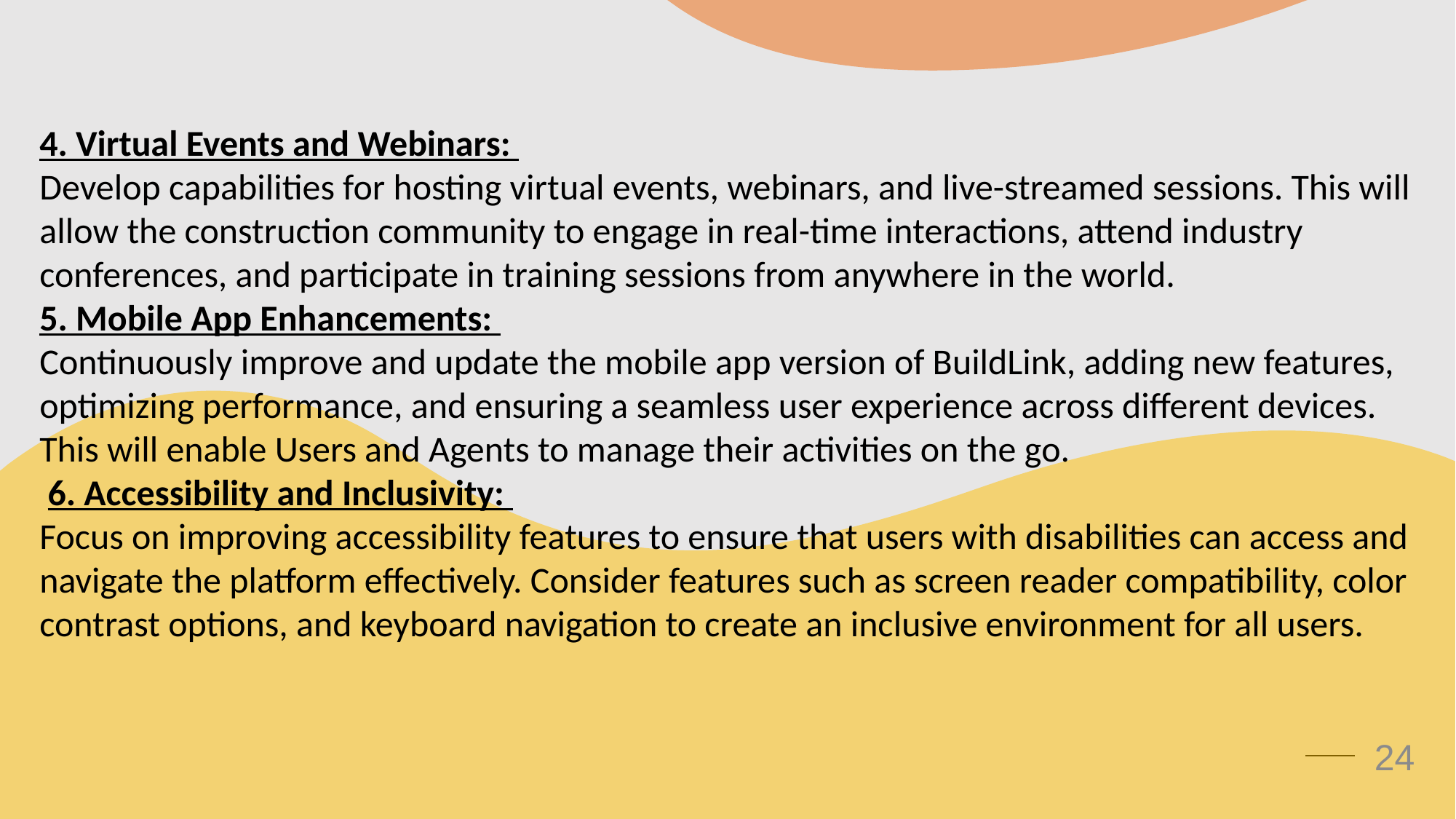

4. Virtual Events and Webinars:
Develop capabilities for hosting virtual events, webinars, and live-streamed sessions. This will allow the construction community to engage in real-time interactions, attend industry conferences, and participate in training sessions from anywhere in the world.
5. Mobile App Enhancements:
Continuously improve and update the mobile app version of BuildLink, adding new features, optimizing performance, and ensuring a seamless user experience across different devices. This will enable Users and Agents to manage their activities on the go.
 6. Accessibility and Inclusivity:
Focus on improving accessibility features to ensure that users with disabilities can access and navigate the platform effectively. Consider features such as screen reader compatibility, color contrast options, and keyboard navigation to create an inclusive environment for all users.
24